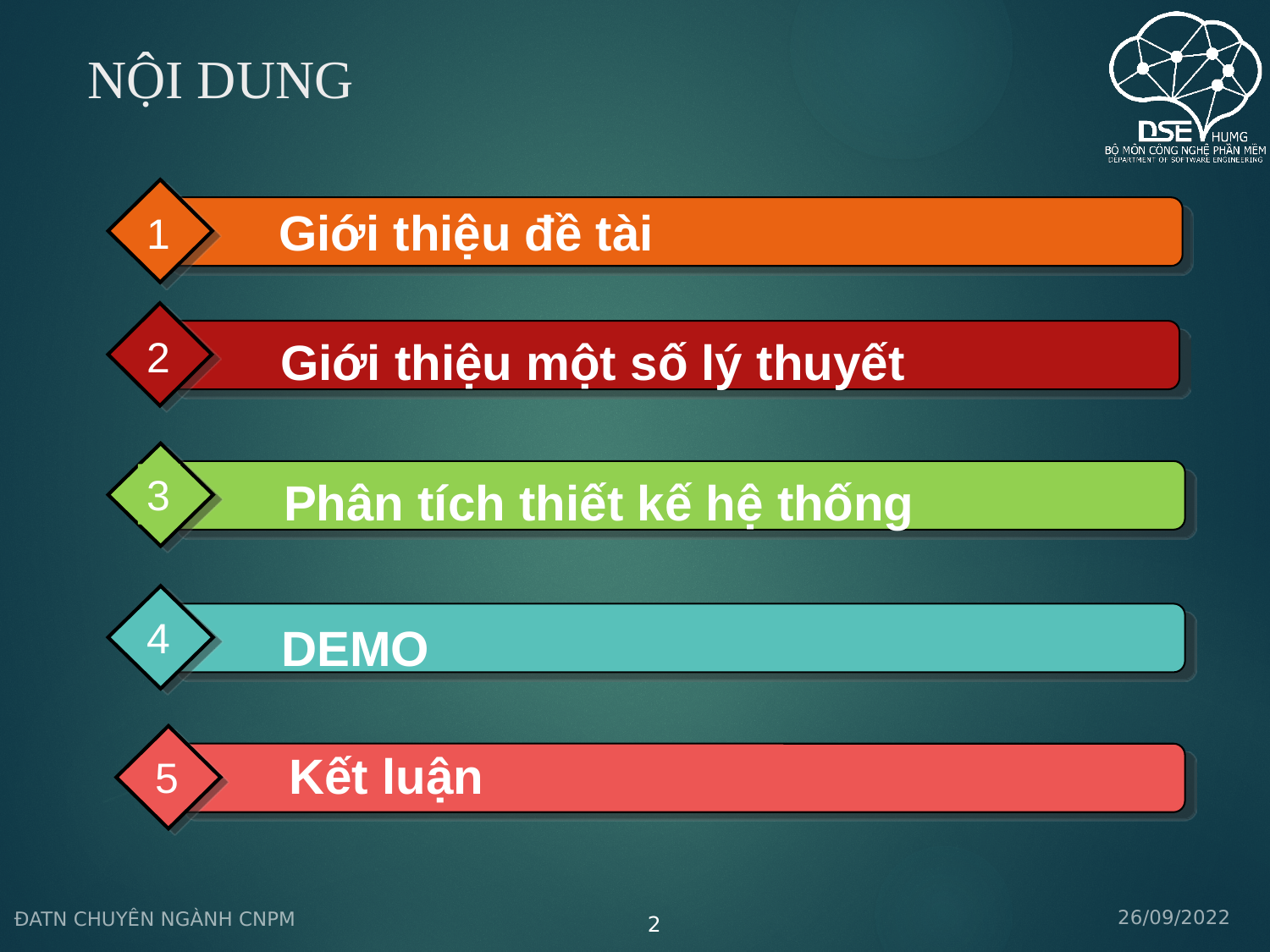

# Nội dung

Giới thiệu đề tài

1

2
Giới thiệu một số lý thuyết

3
Phân tích thiết kế hệ thống

4
DEMO

Kết luận

5
26/09/2022
ĐATN CHUYÊN NGÀNH CNPM
2